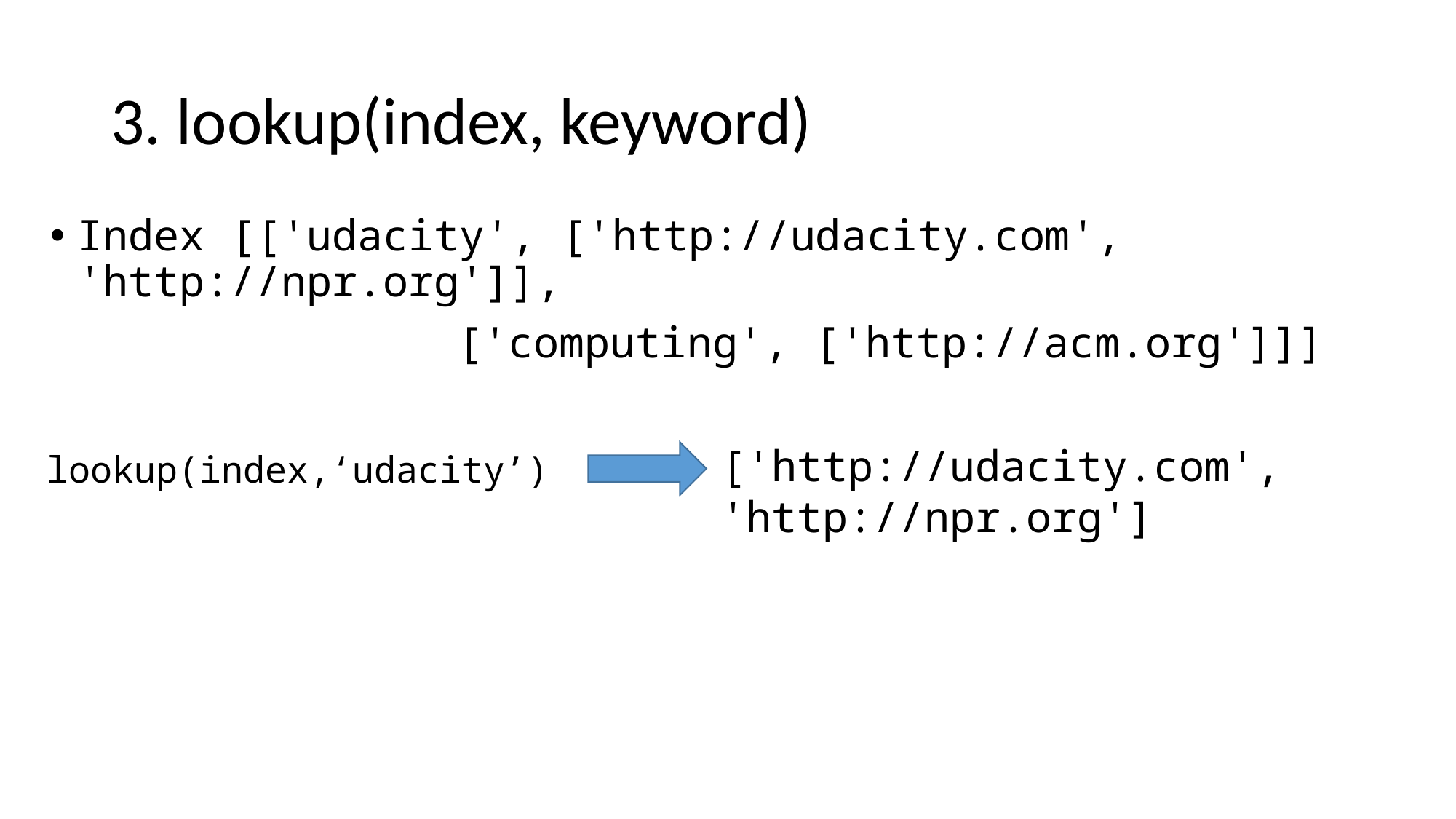

# 3. lookup(index, keyword)
Index [['udacity', ['http://udacity.com', 'http://npr.org']],
                ['computing', ['http://acm.org']]]

['http://udacity.com',
'http://npr.org']
lookup(index,‘udacity’)